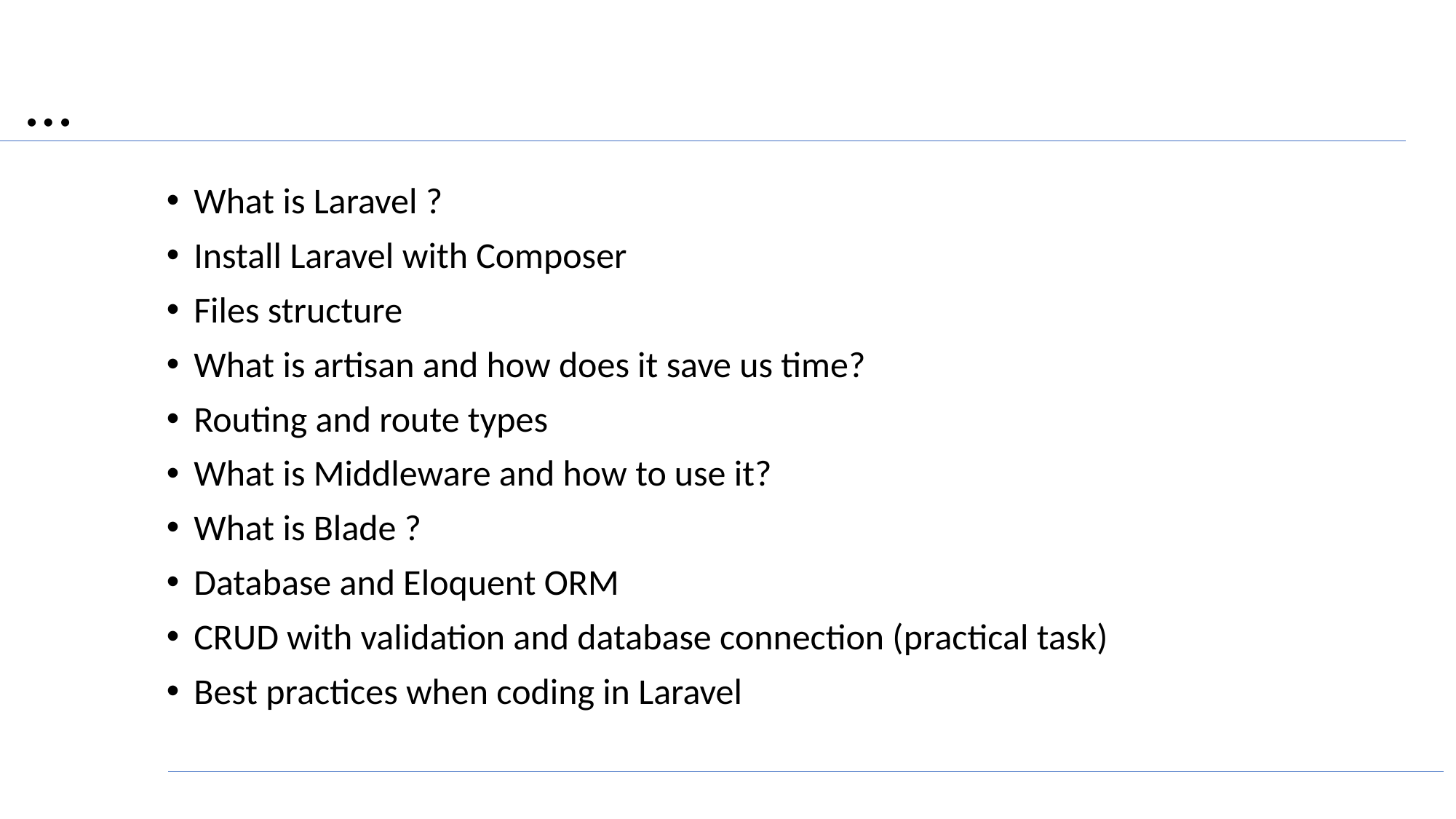

# …
What is Laravel ?
Install Laravel with Composer
Files structure
What is artisan and how does it save us time?
Routing and route types
What is Middleware and how to use it?
What is Blade ?
Database and Eloquent ORM
CRUD with validation and database connection (practical task)
Best practices when coding in Laravel